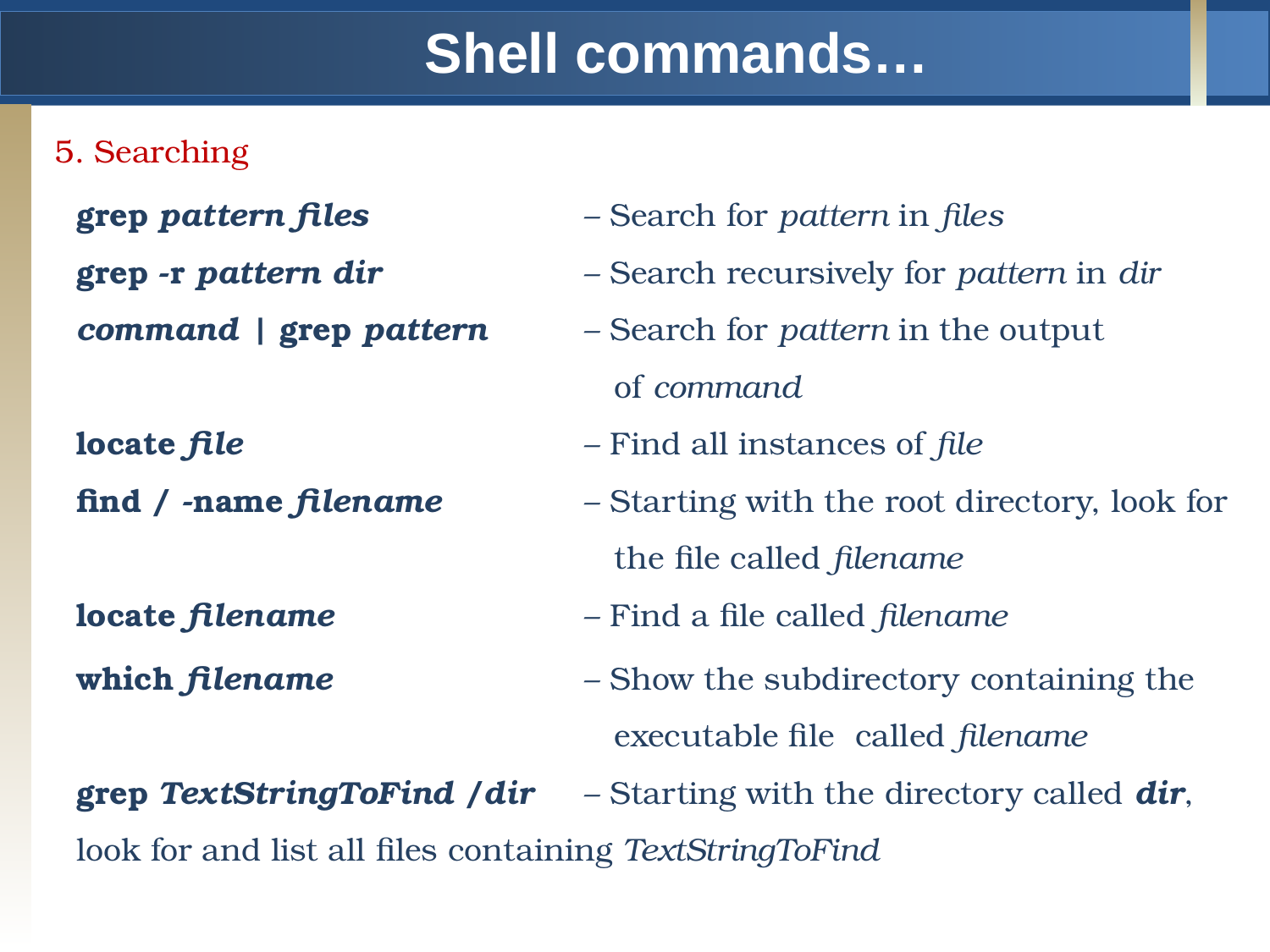

Shell commands…
5. Searching
grep pattern files 		– Search for pattern in files
grep -r pattern dir 		– Search recursively for pattern in dir
command | grep pattern 	– Search for pattern in the output 					   of command
locate file 			– Find all instances of file
find / -name filename 		– Starting with the root directory, look for 				   the file called filename
locate filename 		– Find a file called filename
which filename 		– Show the subdirectory containing the 					   executable file  called filename
grep TextStringToFind /dir 	– Starting with the directory called dir, look for and list all files containing TextStringToFind